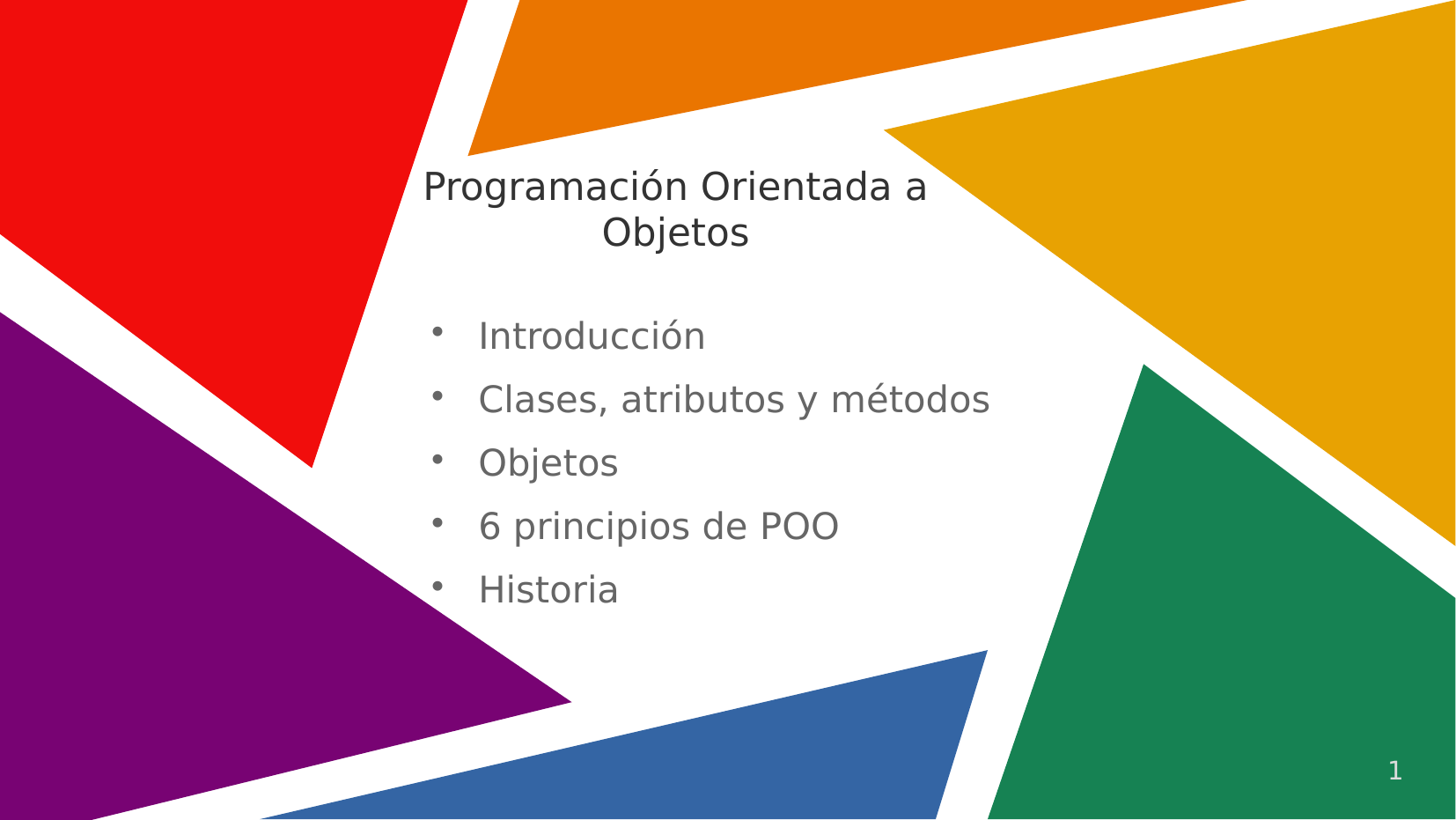

# Programación Orientada a Objetos
Introducción
Clases, atributos y métodos
Objetos
6 principios de POO
Historia
1